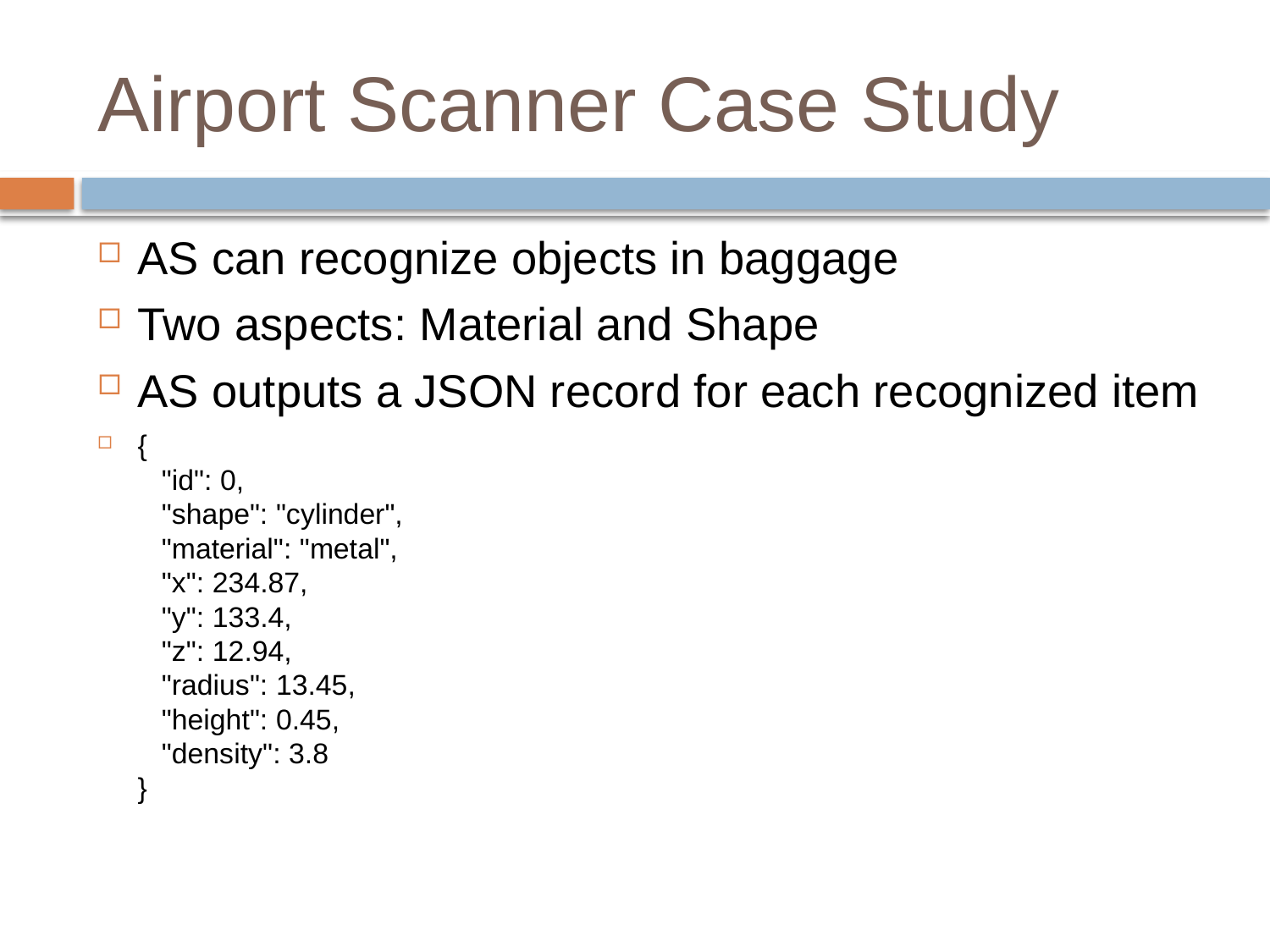

# Airport Scanner Case Study
AS can recognize objects in baggage
Two aspects: Material and Shape
AS outputs a JSON record for each recognized item
{
   "id": 0,
   "shape": "cylinder",
   "material": "metal",
   "x": 234.87,
   "y": 133.4,
   "z": 12.94,
   "radius": 13.45,
   "height": 0.45,
   "density": 3.8
}